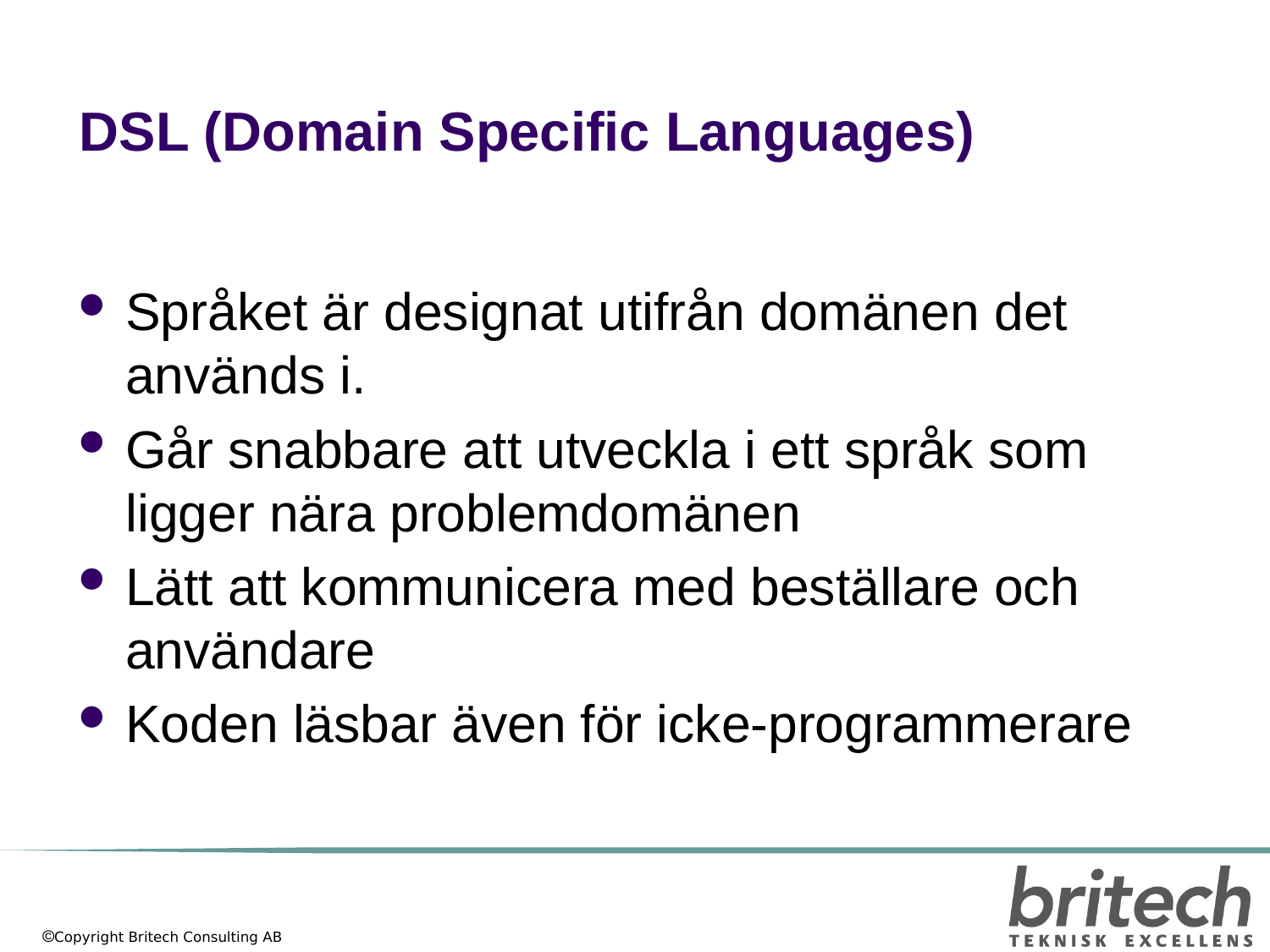

# DSL (Domain Specific Languages)
Språket är designat utifrån domänen det används i.
Går snabbare att utveckla i ett språk som ligger nära problemdomänen
Lätt att kommunicera med beställare och användare
Koden läsbar även för icke-programmerare